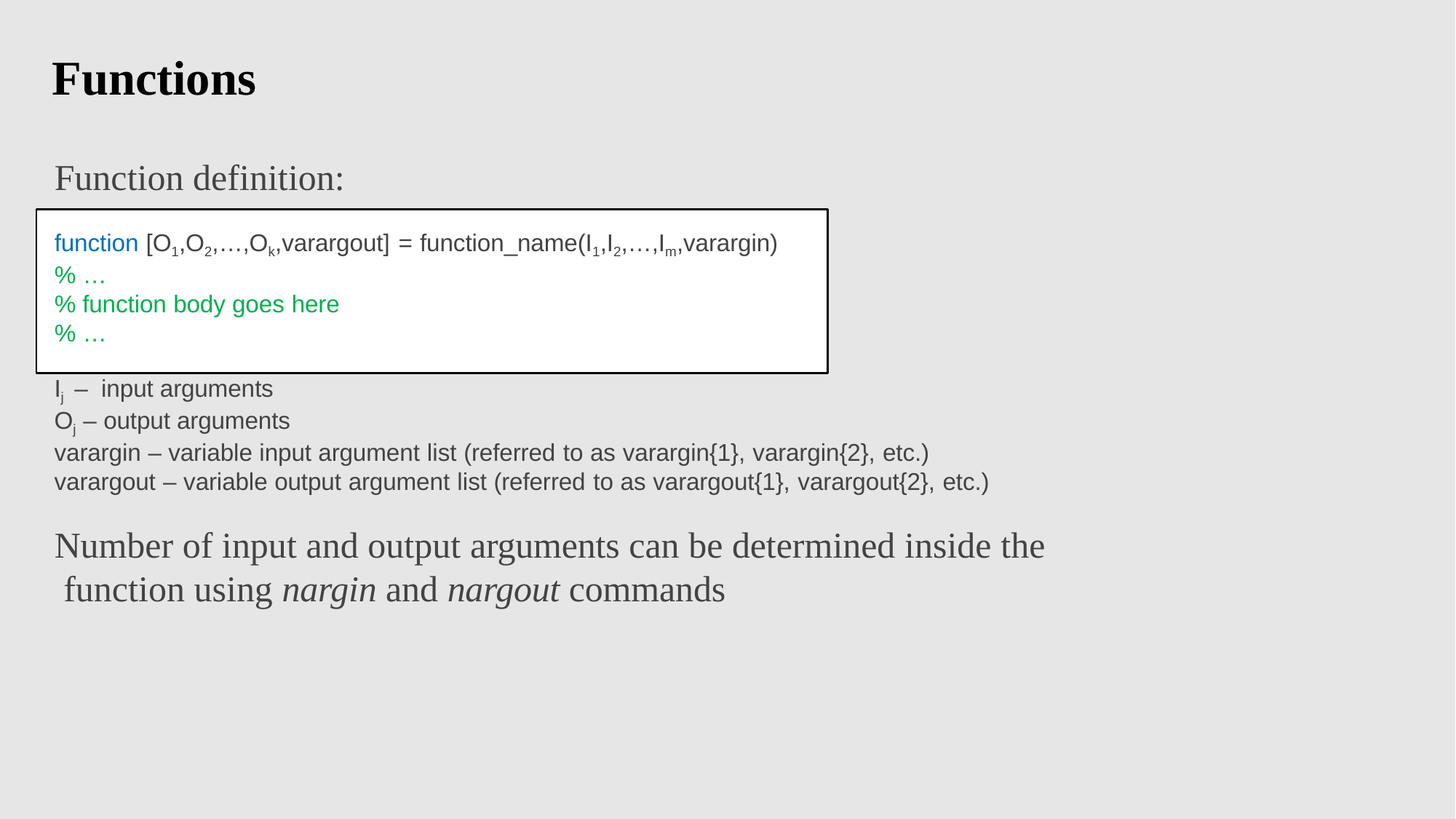

# Functions
Function definition:

function [O1,O2,…,Ok,varargout] = function_name(I1,I2,…,Im,varargin)
% …
% function body goes here
% …
Ij – input arguments  Oj – output arguments
varargin – variable input argument list (referred to as varargin{1}, varargin{2}, etc.)  varargout – variable output argument list (referred to as varargout{1}, varargout{2}, etc.)
Number of input and output arguments can be determined inside the  function using nargin and nargout commands